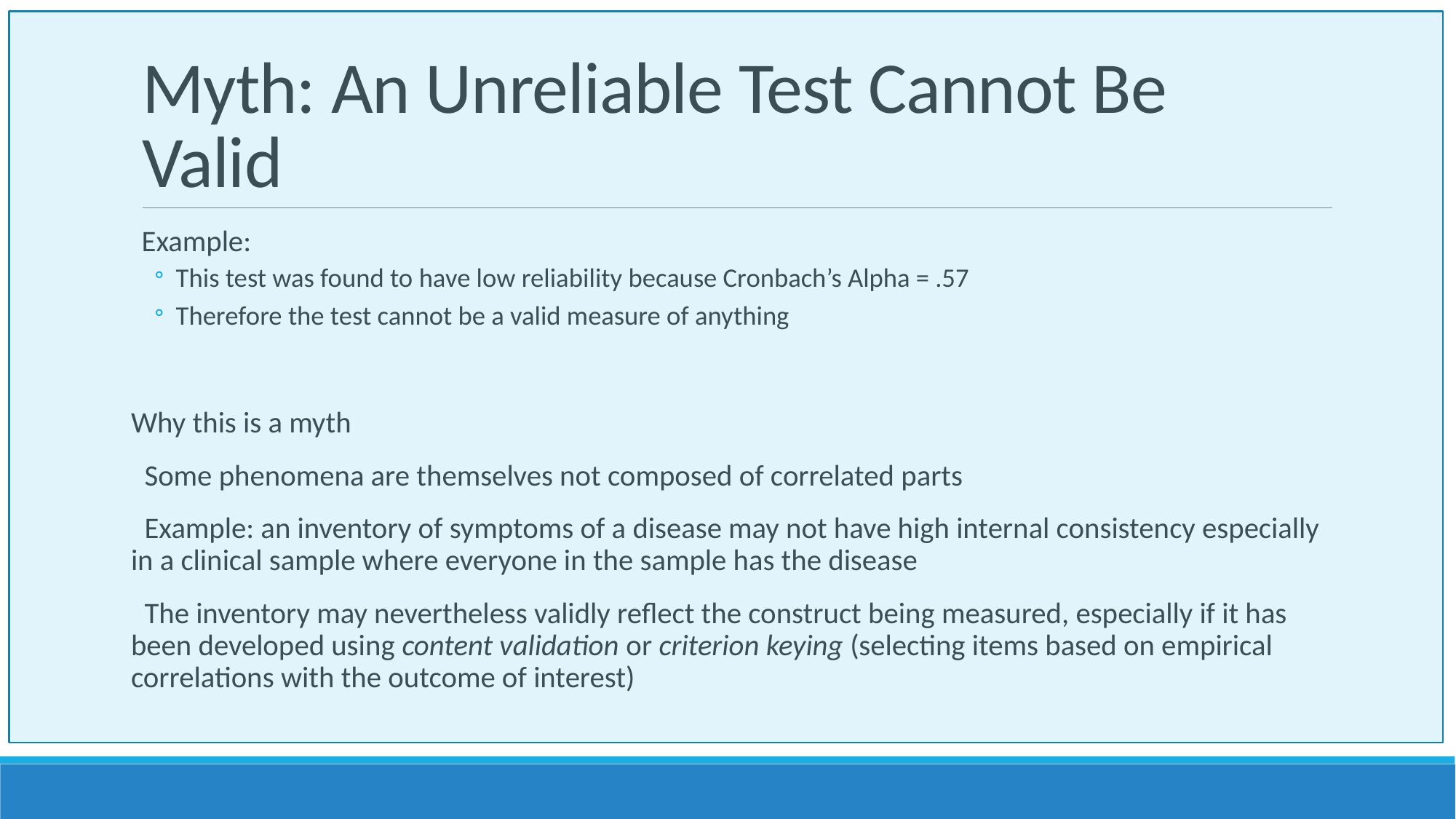

# Myth: An Unreliable Test Cannot Be Valid
Example:
This test was found to have low reliability because Cronbach’s Alpha = .57
Therefore the test cannot be a valid measure of anything

Why this is a myth
  Some phenomena are themselves not composed of correlated parts
  Example: an inventory of symptoms of a disease may not have high internal consistency especially in a clinical sample where everyone in the sample has the disease
  The inventory may nevertheless validly reflect the construct being measured, especially if it has been developed using content validation or criterion keying (selecting items based on empirical correlations with the outcome of interest)